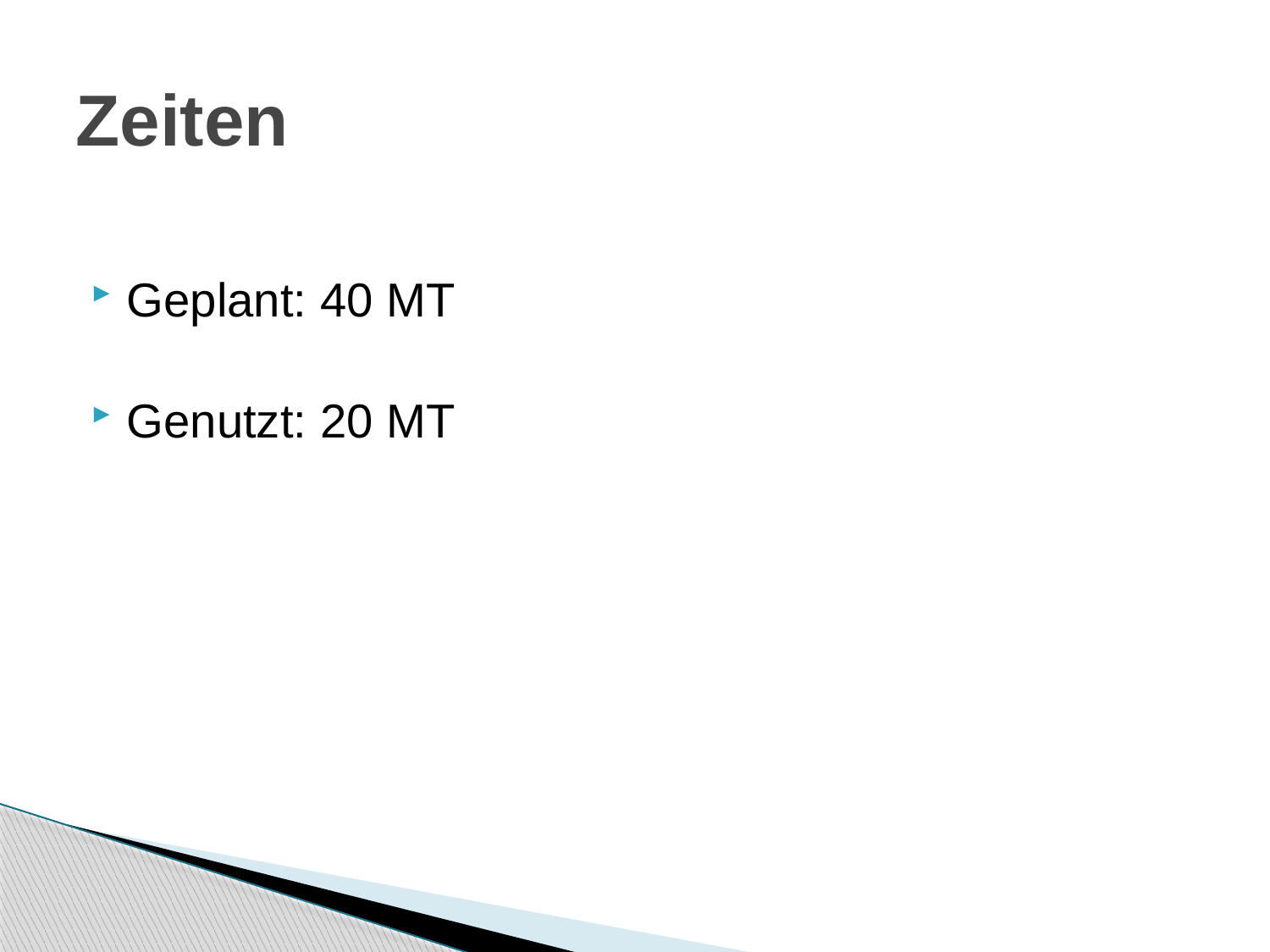

# Zeiten
Geplant: 40 MT
Genutzt: 20 MT